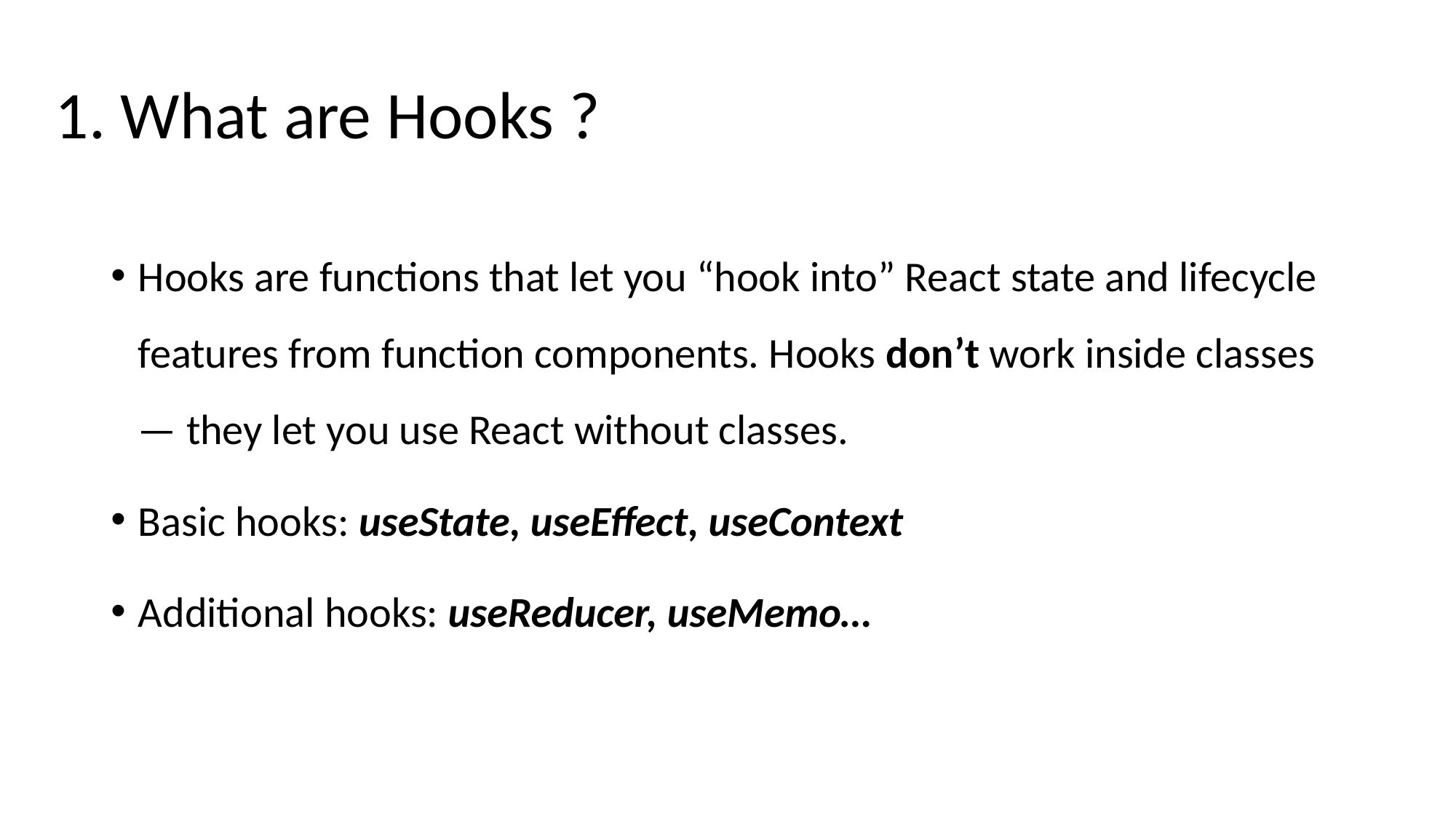

# 1. What are Hooks ?
Hooks are functions that let you “hook into” React state and lifecycle features from function components. Hooks don’t work inside classes — they let you use React without classes.
Basic hooks: useState, useEffect, useContext
Additional hooks: useReducer, useMemo…